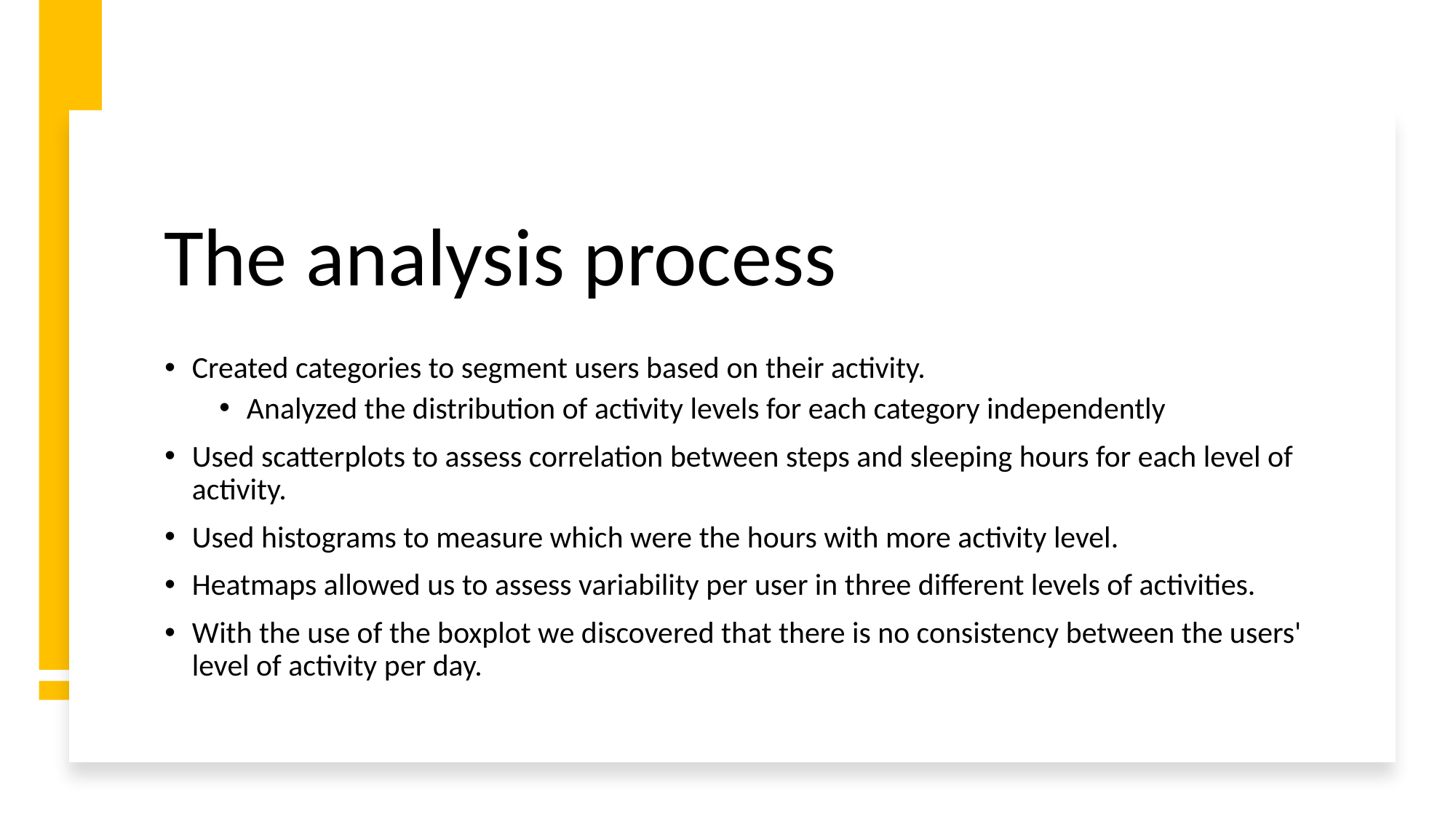

# The analysis process

Created categories to segment users based on their activity.
Analyzed the distribution of activity levels for each category independently
Used scatterplots to assess correlation between steps and sleeping hours for each level of activity.
Used histograms to measure which were the hours with more activity level.
Heatmaps allowed us to assess variability per user in three different levels of activities.
With the use of the boxplot we discovered that there is no consistency between the users' level of activity per day.